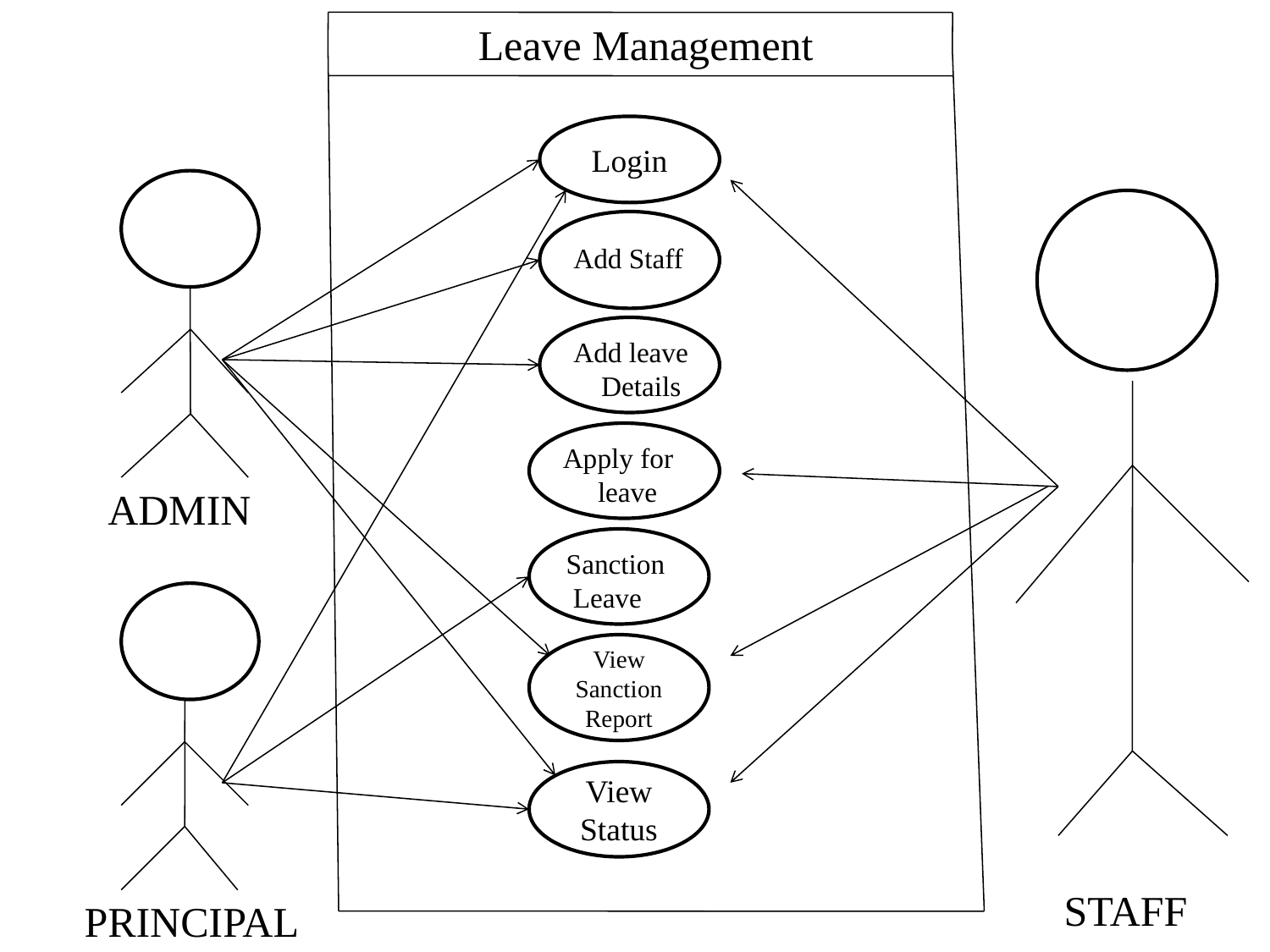

Leave Management
Login

Add Staff

Add leave
    Details

          ADMIN
Apply for
     leave

  Sanction
   Leave

View Sanction
Report
View
Status

     STAFF
     PRINCIPAL